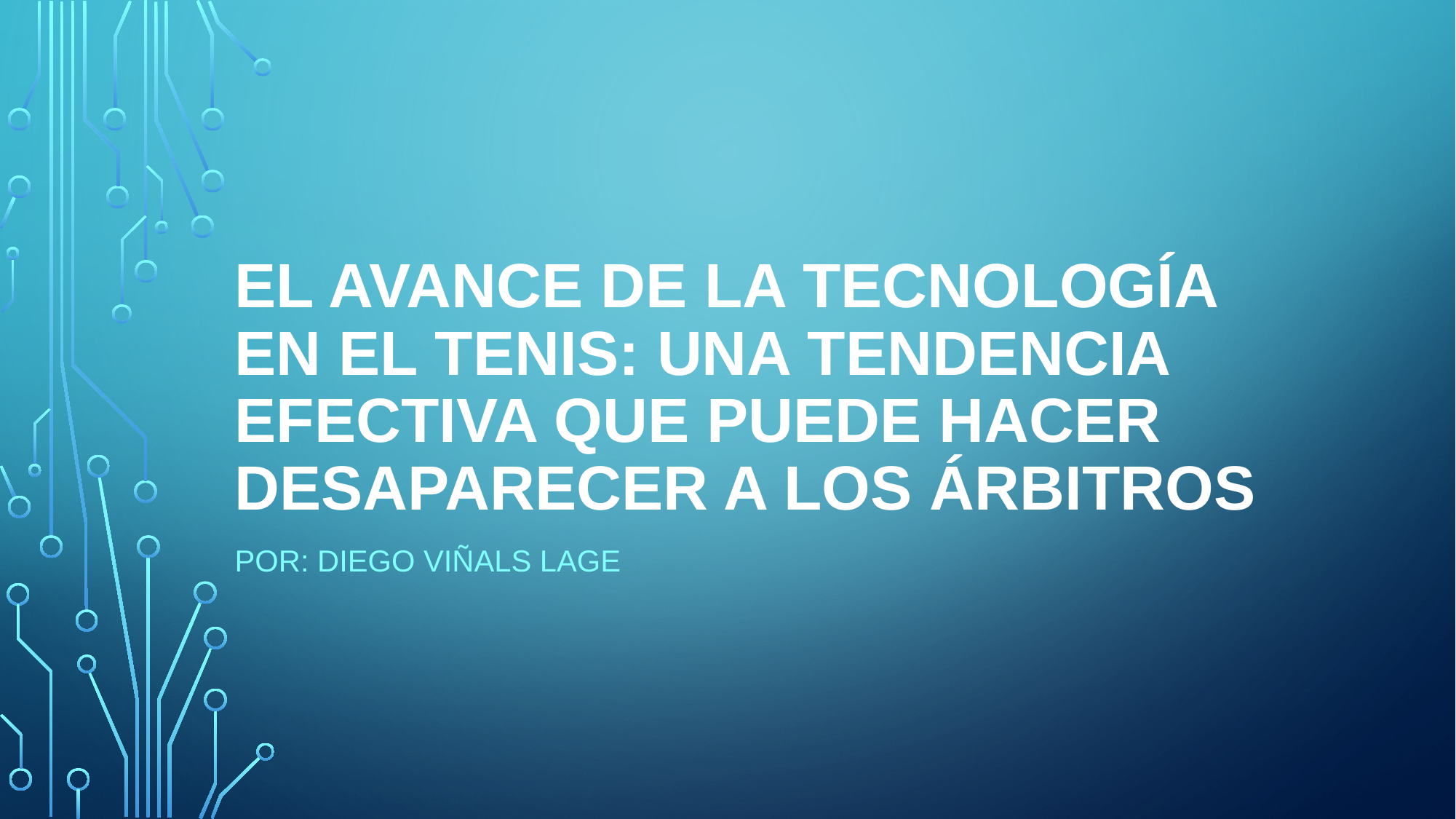

# El avance de la tecnología en el tenis: una tendencia efectiva que puede hacer desaparecer a los árbitros
Por: Diego Viñals Lage